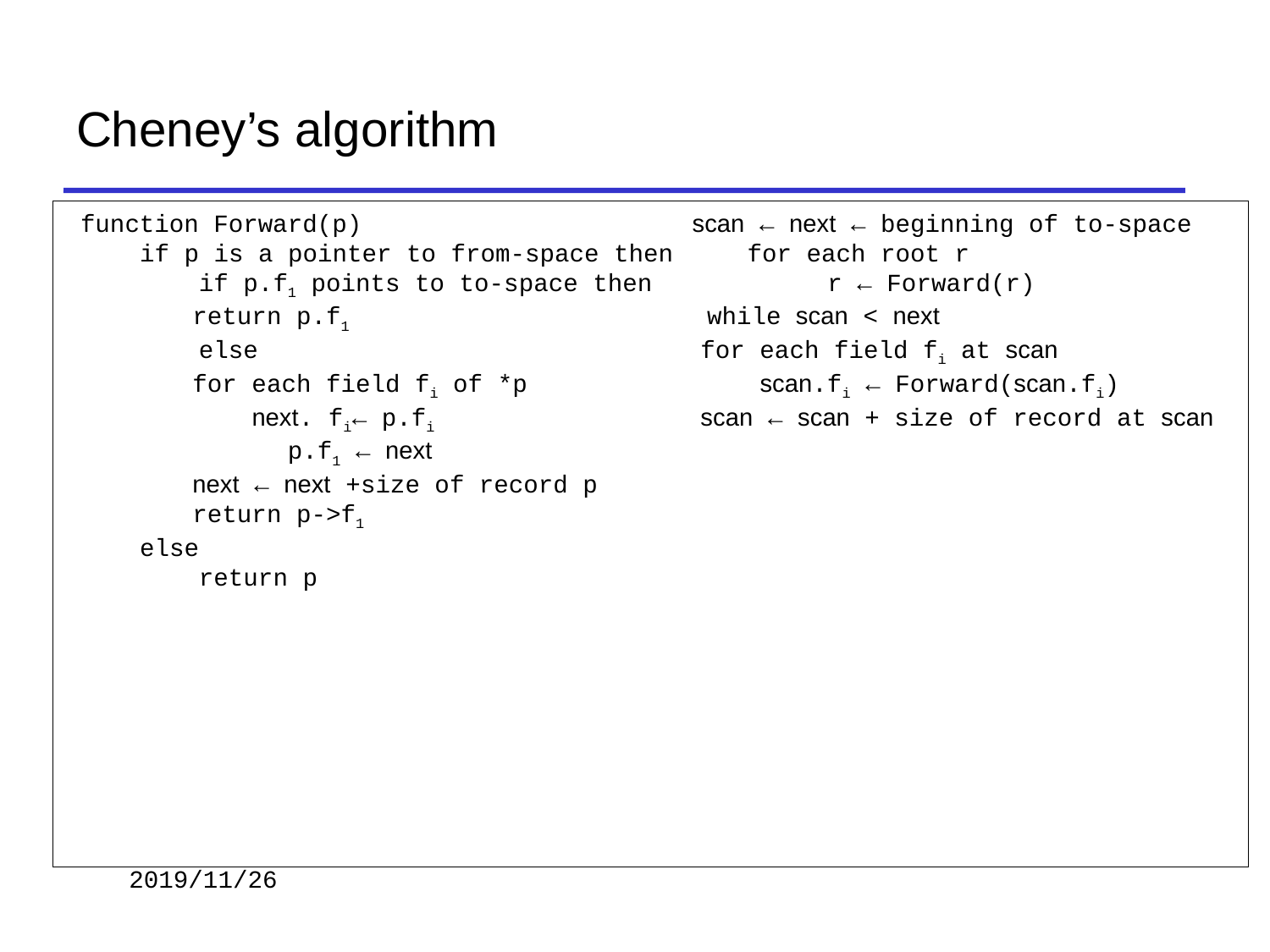

# Cheney’s algorithm
 function Forward(p)		        scan ← next ← beginning of to-space
     if p is a pointer to from-space then     for each root r
         if p.f1 points to to-space then		r ← Forward(r)
	return p.f1		         while scan < next
         else				for each field fi at scan
	for each field fi of *p		    scan.fi ← Forward(scan.fi)
	    next. fi← p.fi			scan ← scan + size of record at scan
               p.f1 ← next
	next ← next +size of record p
	return p->f1
     else
         return p
2019/11/26